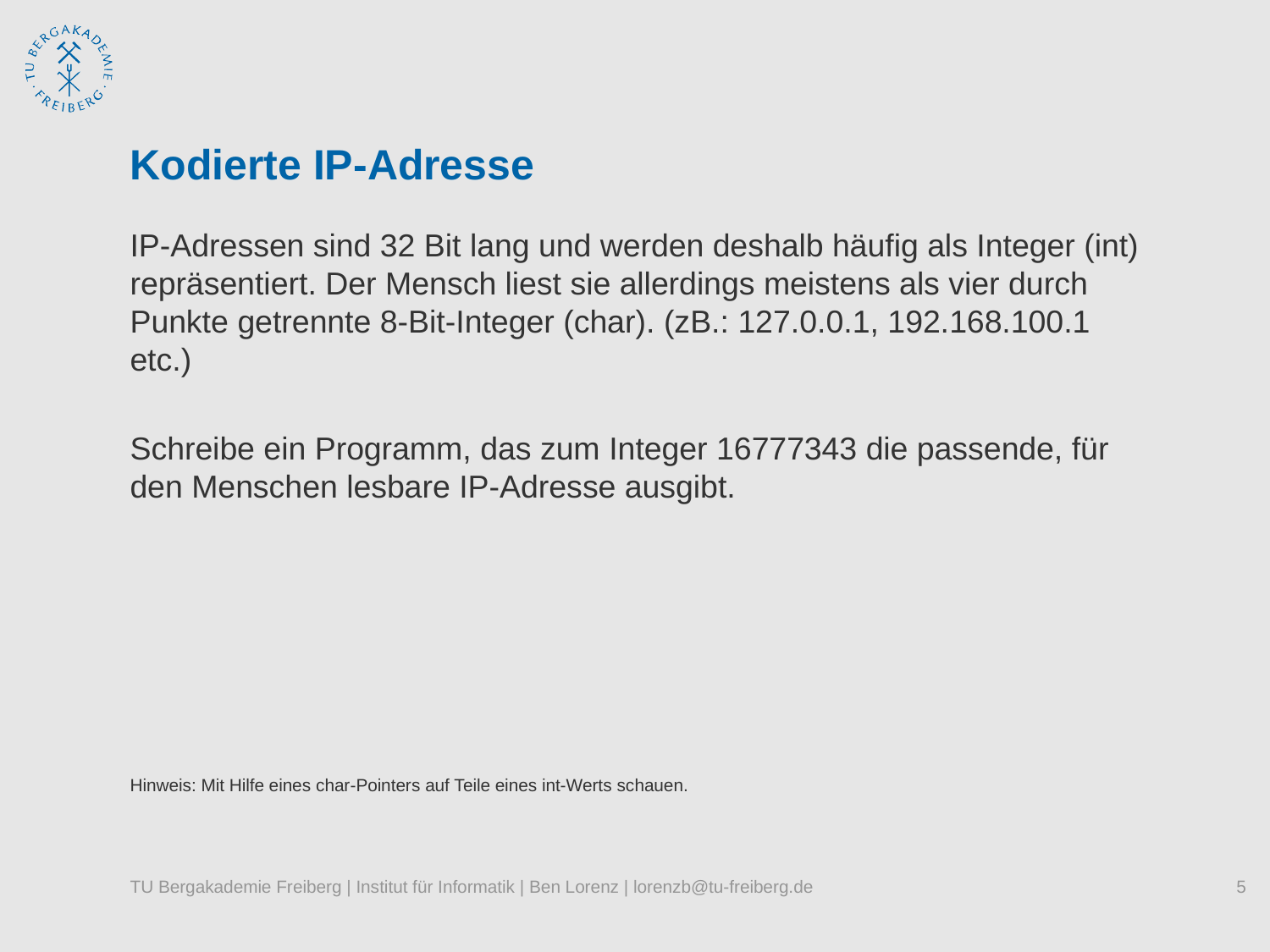

Kodierte IP-Adresse
IP-Adressen sind 32 Bit lang und werden deshalb häufig als Integer (int) repräsentiert. Der Mensch liest sie allerdings meistens als vier durch Punkte getrennte 8-Bit-Integer (char). (zB.: 127.0.0.1, 192.168.100.1 etc.)

Schreibe ein Programm, das zum Integer 16777343 die passende, für den Menschen lesbare IP-Adresse ausgibt.

Hinweis: Mit Hilfe eines char-Pointers auf Teile eines int-Werts schauen.
TU Bergakademie Freiberg | Institut für Informatik | Ben Lorenz | lorenzb@tu-freiberg.de
5